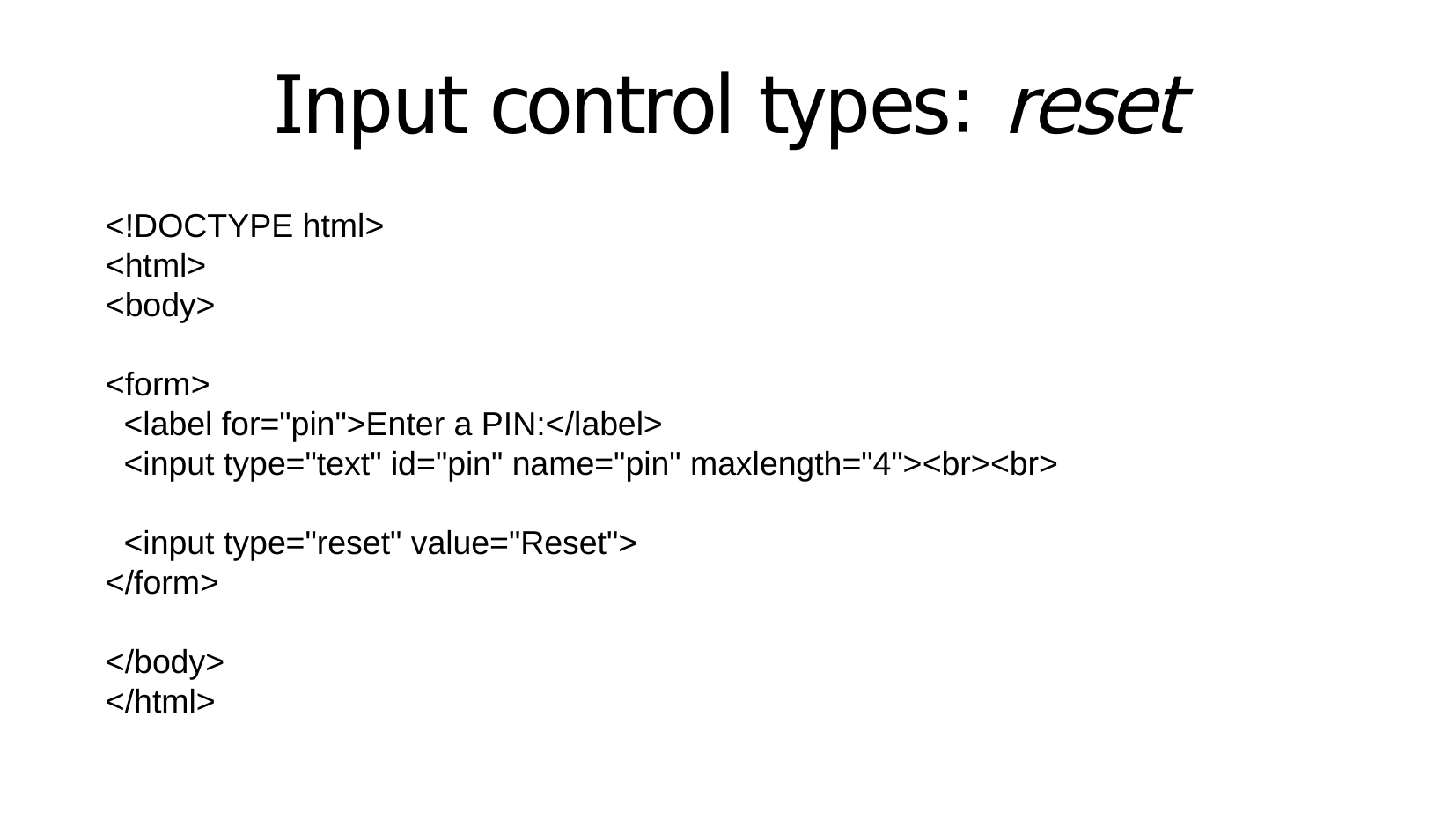

Input control types: reset
<!DOCTYPE html>
<html>
<body>

<form>
  <label for="pin">Enter a PIN:</label>
  <input type="text" id="pin" name="pin" maxlength="4"><br><br>

  <input type="reset" value="Reset">
</form>

</body>
</html>